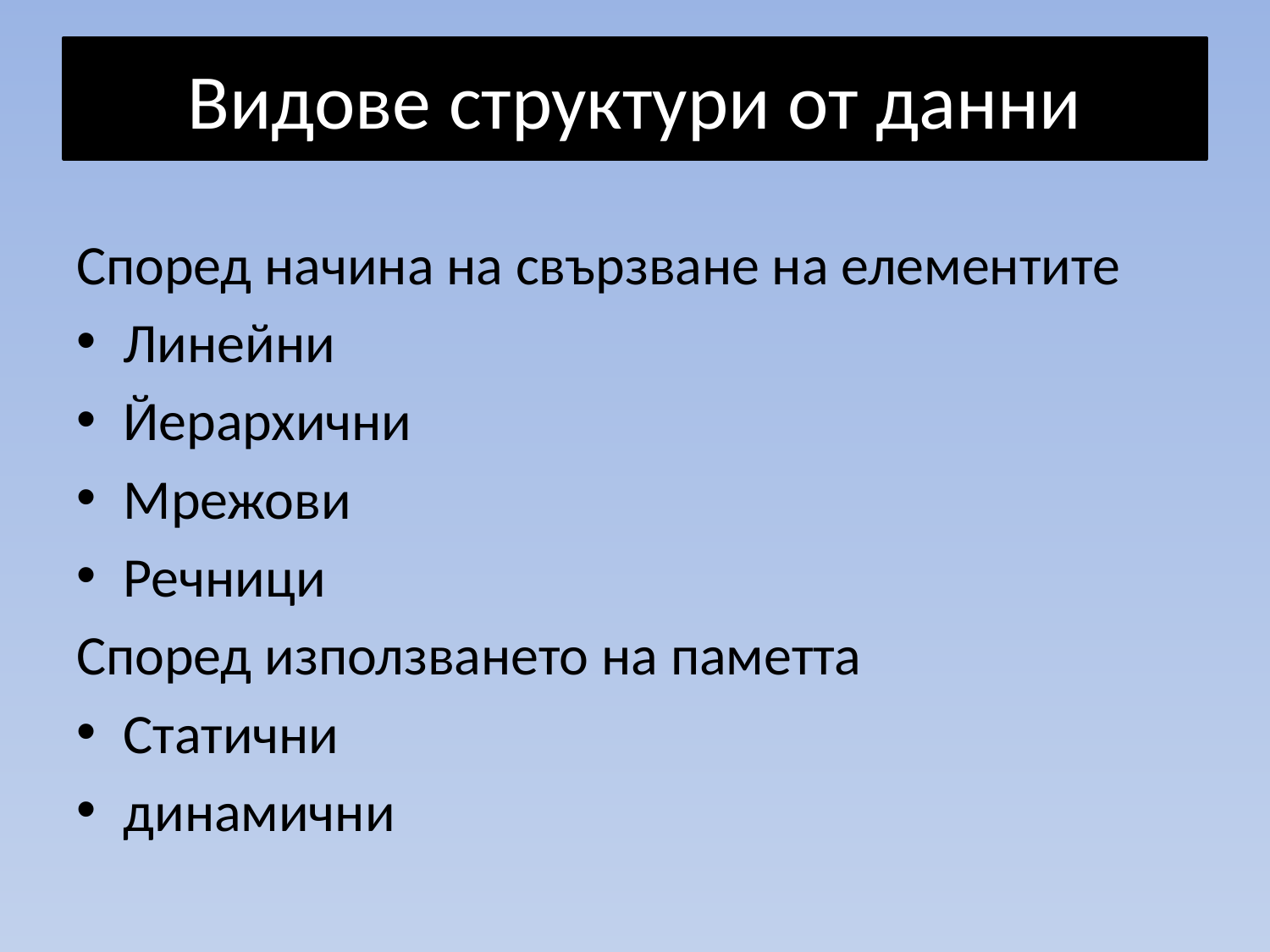

# Видове структури от данни
Според начина на свързване на елементите
Линейни
Йерархични
Мрежови
Речници
Според използването на паметта
Статични
динамични